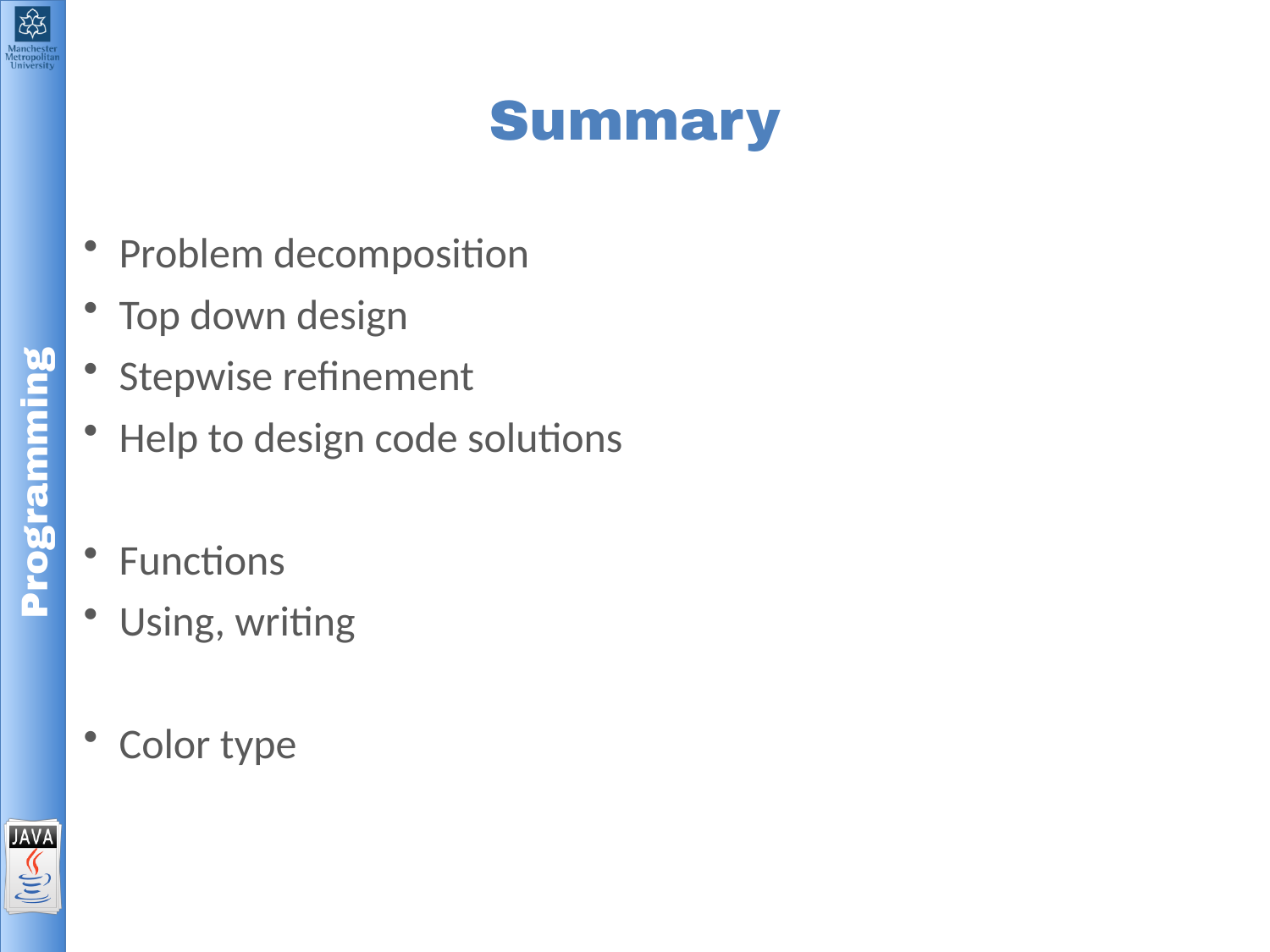

# Summary
Problem decomposition
Top down design
Stepwise refinement
Help to design code solutions

Functions
Using, writing

Color type